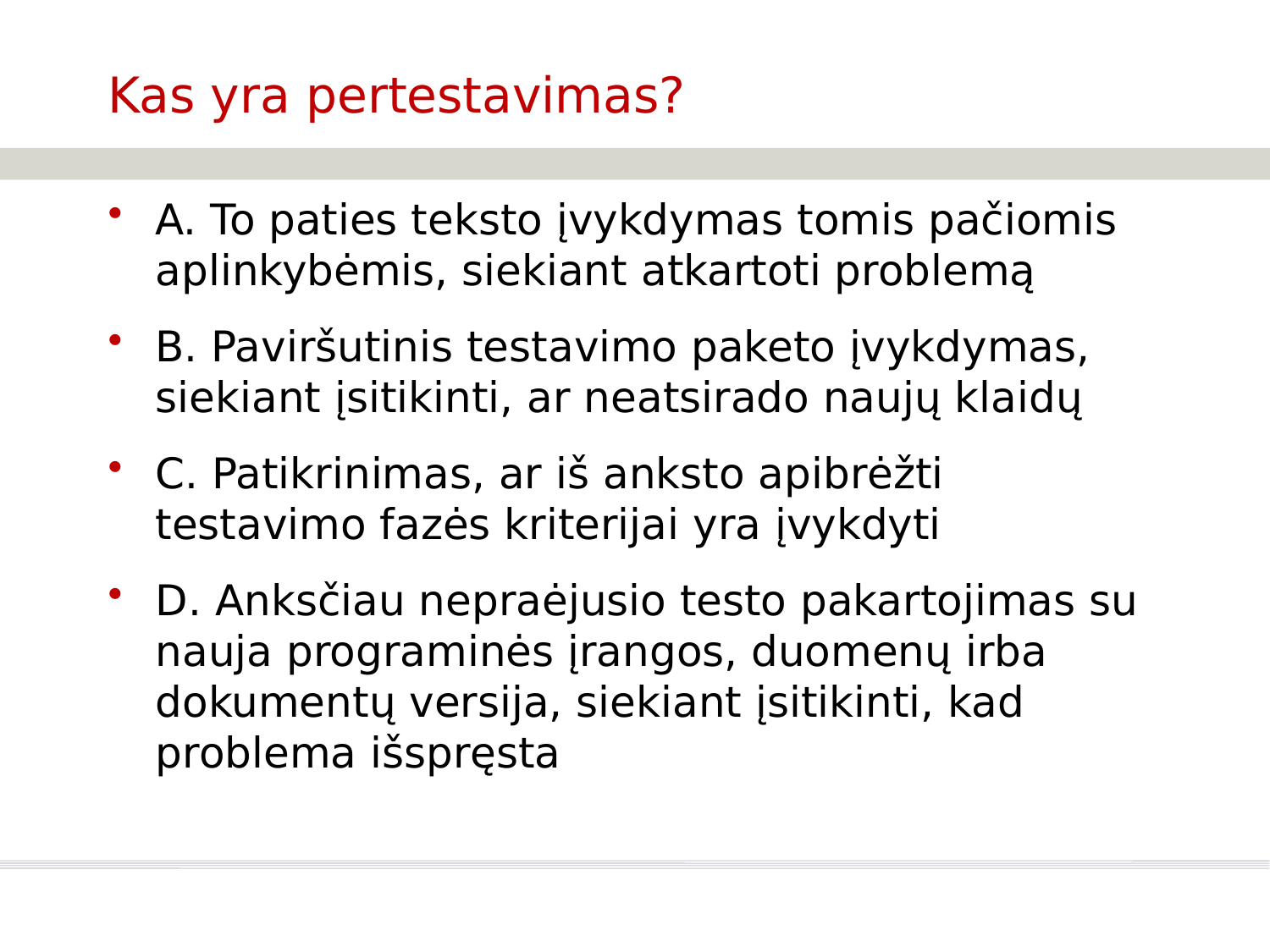

# Kas yra pertestavimas?
A. To paties teksto įvykdymas tomis pačiomis aplinkybėmis, siekiant atkartoti problemą
B. Paviršutinis testavimo paketo įvykdymas, siekiant įsitikinti, ar neatsirado naujų klaidų
C. Patikrinimas, ar iš anksto apibrėžti testavimo fazės kriterijai yra įvykdyti
D. Anksčiau nepraėjusio testo pakartojimas su nauja programinės įrangos, duomenų irba dokumentų versija, siekiant įsitikinti, kad problema išspręsta